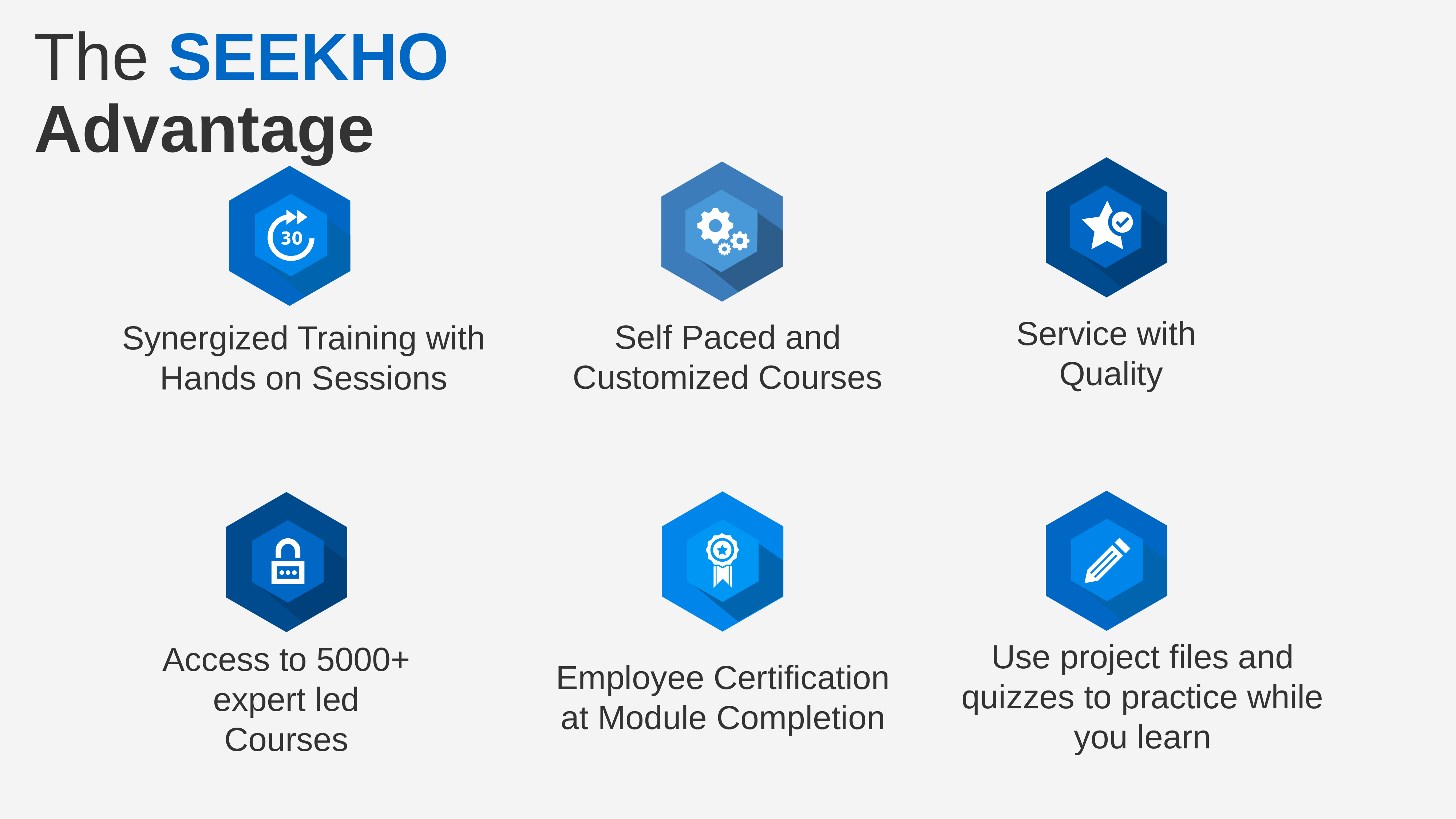

# The SEEKHO Advantage

Service with
 Quality
Synergized Training with Hands on Sessions
Self Paced and Customized Courses

Access to 5000+ expert led Courses
Use project files and quizzes to practice while you learn
Employee Certification at Module Completion